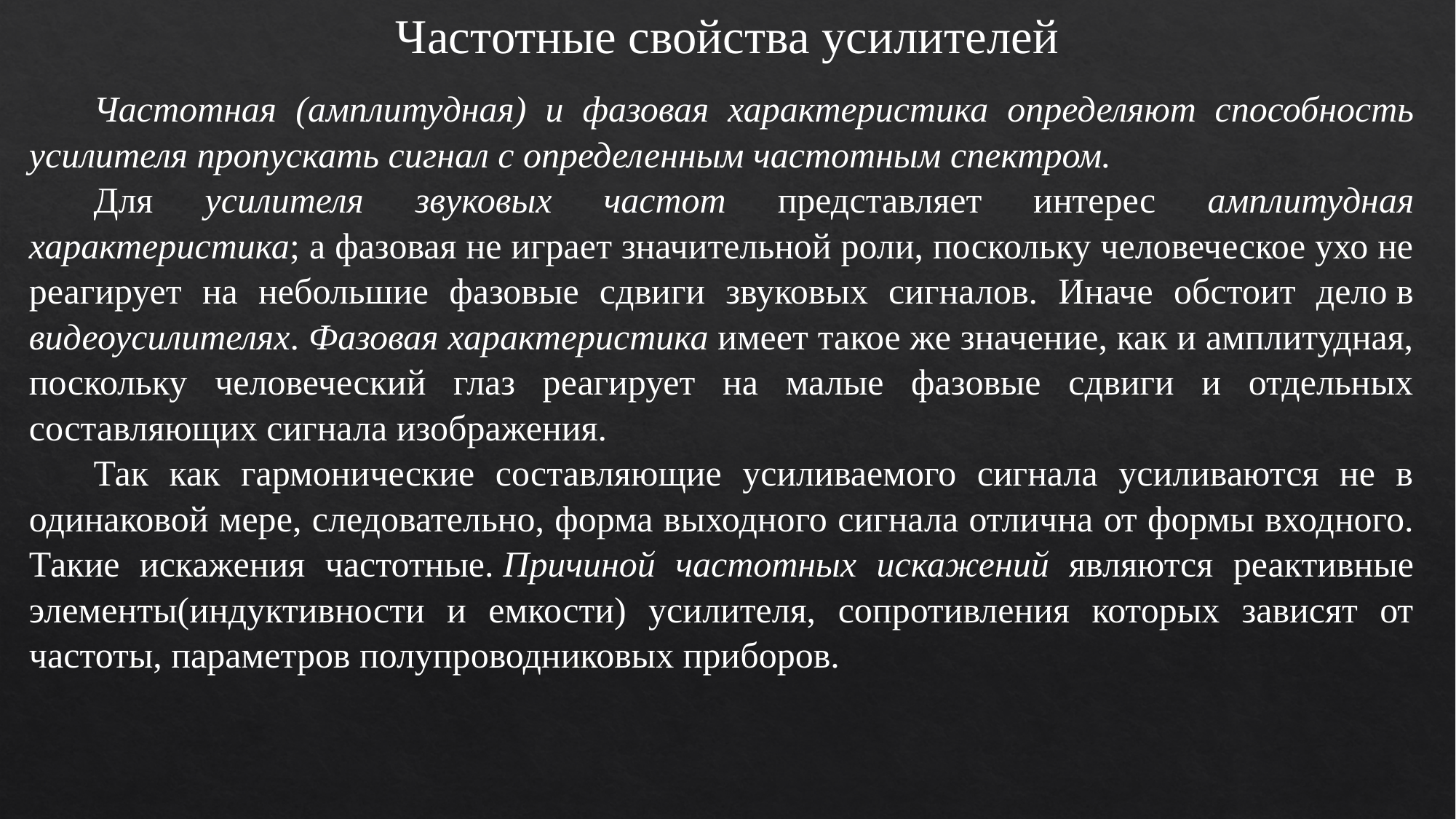

Частотные свойства усилителей
Частотная (амплитудная) и фазовая характеристика определяют способность усилителя пропускать сигнал с определенным частотным спектром.
Для усилителя звуковых частот представляет интерес амплитудная характеристика; а фазовая не играет значительной роли, поскольку человеческое ухо не реагирует на небольшие фазовые сдвиги звуковых сигналов. Иначе обстоит дело в видеоусилителях. Фазовая характеристика имеет такое же значение, как и амплитудная, поскольку человеческий глаз реагирует на малые фазовые сдвиги и отдельных составляющих сигнала изображения.
Так как гармонические составляющие усиливаемого сигнала усиливаются не в одинаковой мере, следовательно, форма выходного сигнала отлична от формы входного. Такие искажения частотные. Причиной частотных искажений являются реактивные элементы(индуктивности и емкости) усилителя, сопротивления которых зависят от частоты, параметров полупроводниковых приборов.